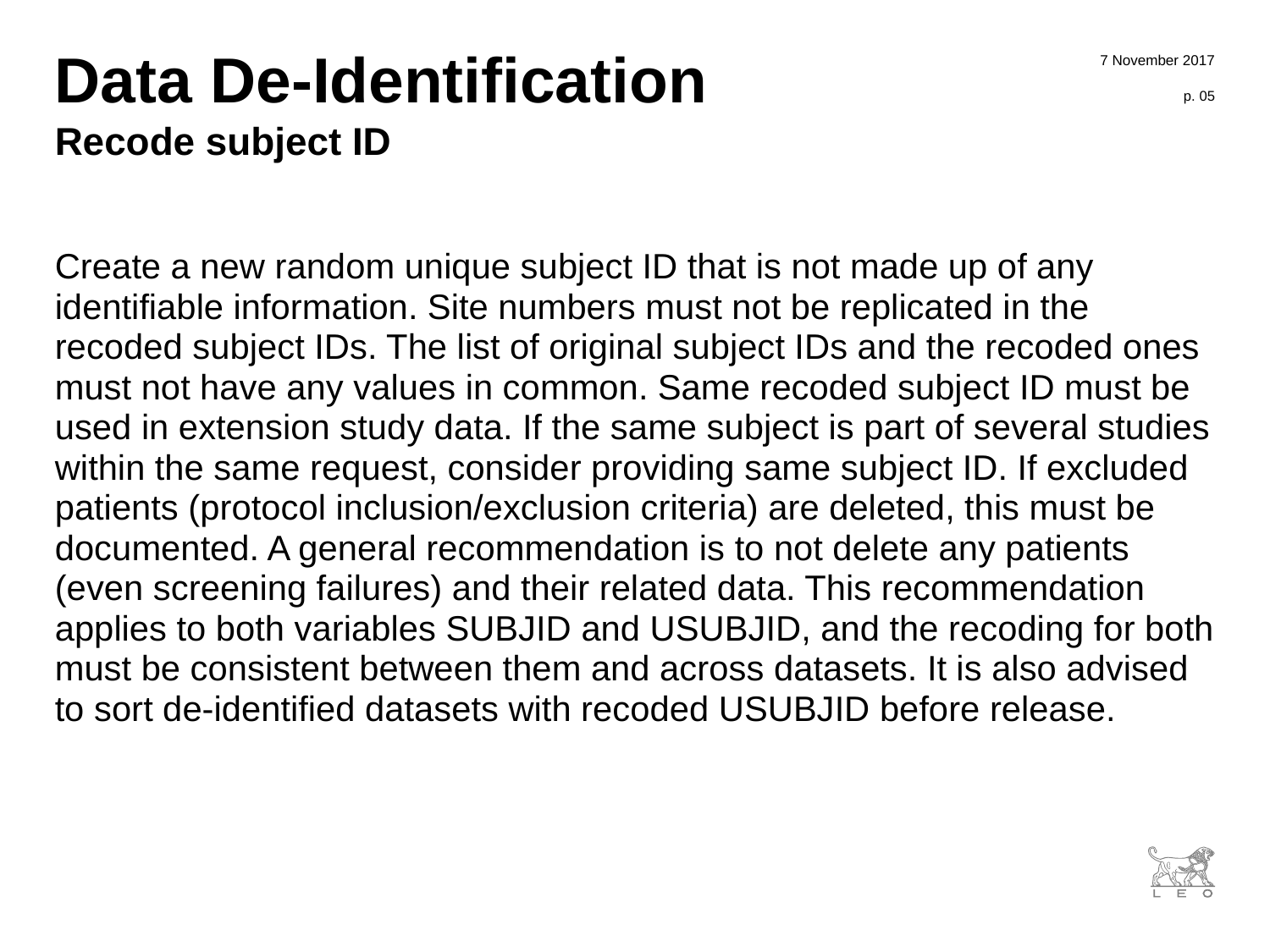

7 November 2017
# Data De-Identification
p. 05
Recode subject ID

Create a new random unique subject ID that is not made up of any identifiable information. Site numbers must not be replicated in the recoded subject IDs. The list of original subject IDs and the recoded ones must not have any values in common. Same recoded subject ID must be used in extension study data. If the same subject is part of several studies within the same request, consider providing same subject ID. If excluded patients (protocol inclusion/exclusion criteria) are deleted, this must be documented. A general recommendation is to not delete any patients (even screening failures) and their related data. This recommendation applies to both variables SUBJID and USUBJID, and the recoding for both must be consistent between them and across datasets. It is also advised to sort de-identified datasets with recoded USUBJID before release.